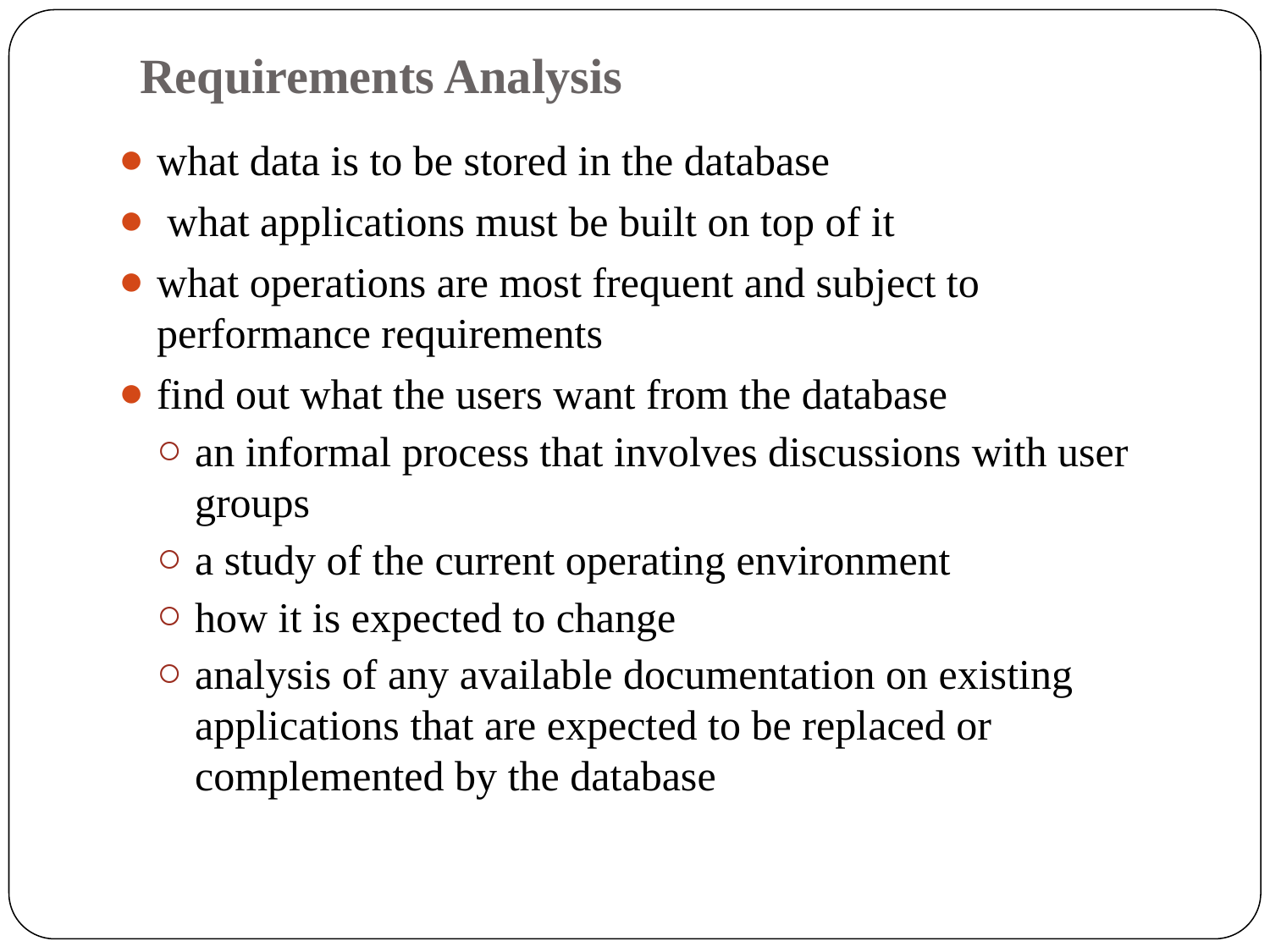

# Requirements Analysis
what data is to be stored in the database
 what applications must be built on top of it
what operations are most frequent and subject to performance requirements
find out what the users want from the database
an informal process that involves discussions with user groups
a study of the current operating environment
how it is expected to change
analysis of any available documentation on existing applications that are expected to be replaced or complemented by the database